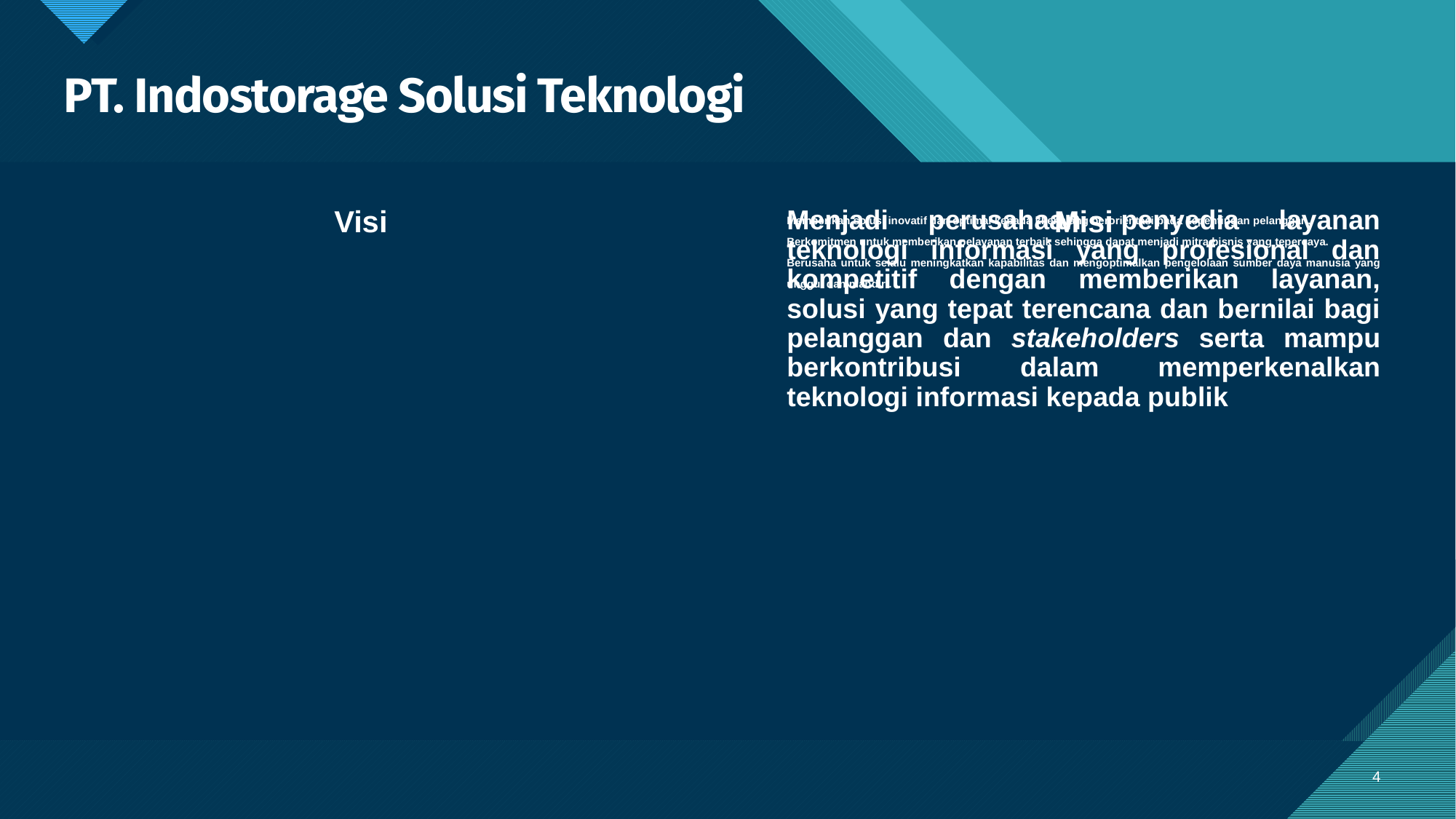

# PT. Indostorage Solusi Teknologi
Visi
Misi
Menjadi perusahaan penyedia layanan teknologi informasi yang profesional dan kompetitif dengan memberikan layanan, solusi yang tepat terencana dan bernilai bagi pelanggan dan stakeholders serta mampu berkontribusi dalam memperkenalkan teknologi informasi kepada publik

Memberikan solusi inovatif dan optimal kepada klien yang berorientasi pada kepentingan pelanggan.
Berkomitmen untuk memberikan pelayanan terbaik sehingga dapat menjadi mitra bisnis yang tepercaya.
Berusaha untuk selalu meningkatkan kapabilitas dan mengoptimalkan pengelolaan sumber daya manusia yang unggul dan mandiri.
4